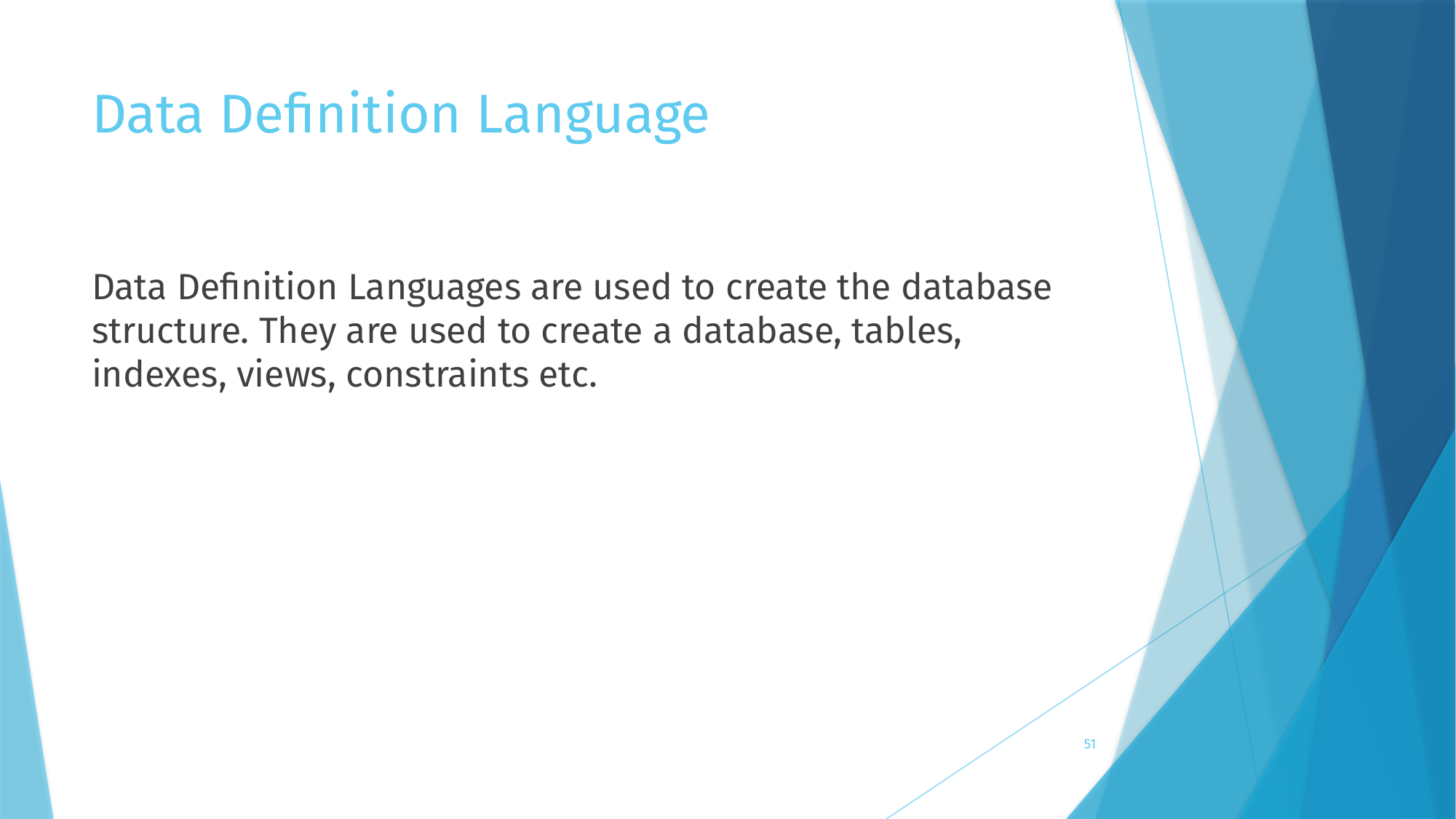

# Data Definition Language
Data Definition Languages are used to create the database structure. They are used to create a database, tables, indexes, views, constraints etc.

51